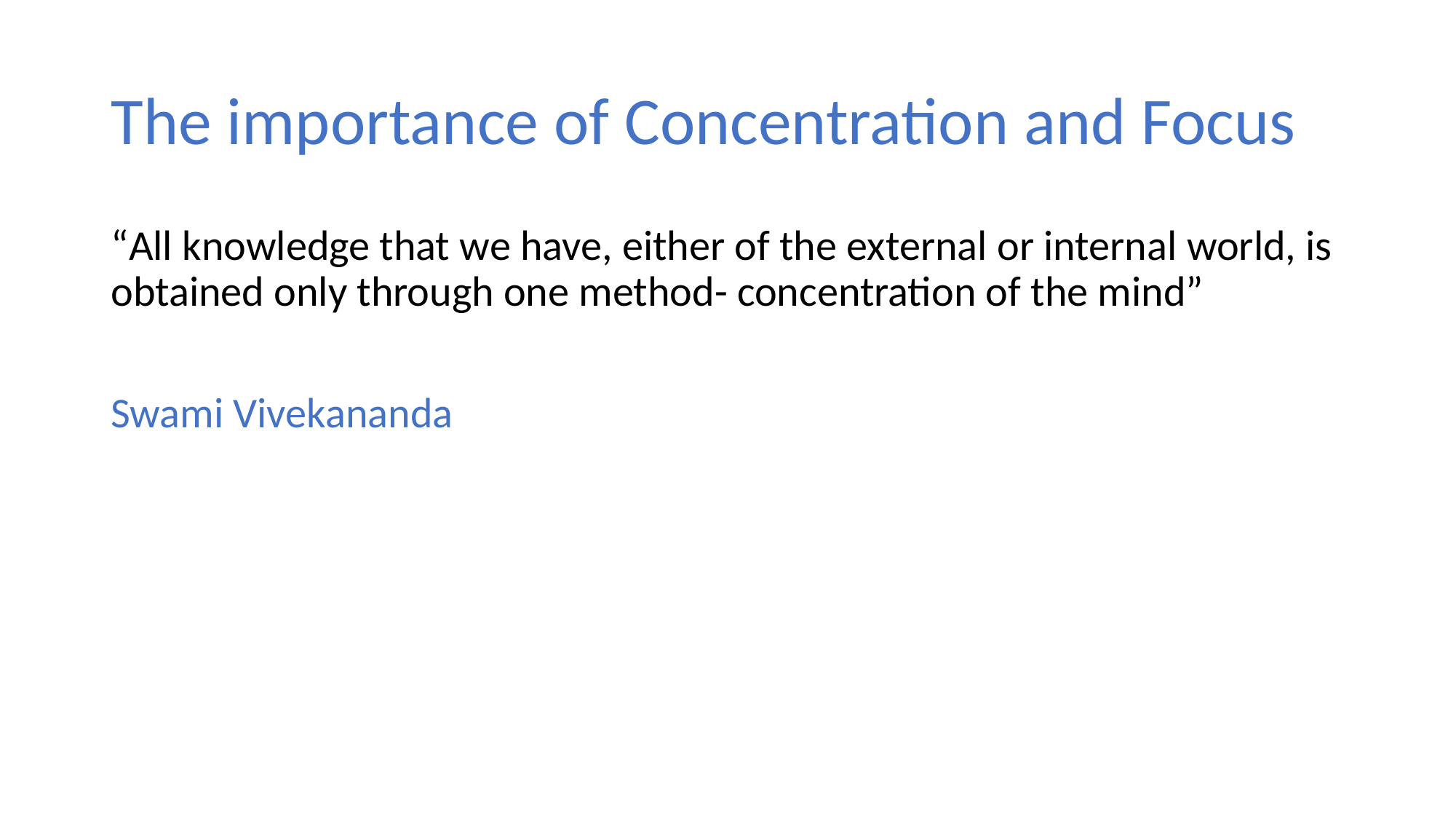

# The importance of Concentration and Focus
“All knowledge that we have, either of the external or internal world, is obtained only through one method- concentration of the mind”

Swami Vivekananda